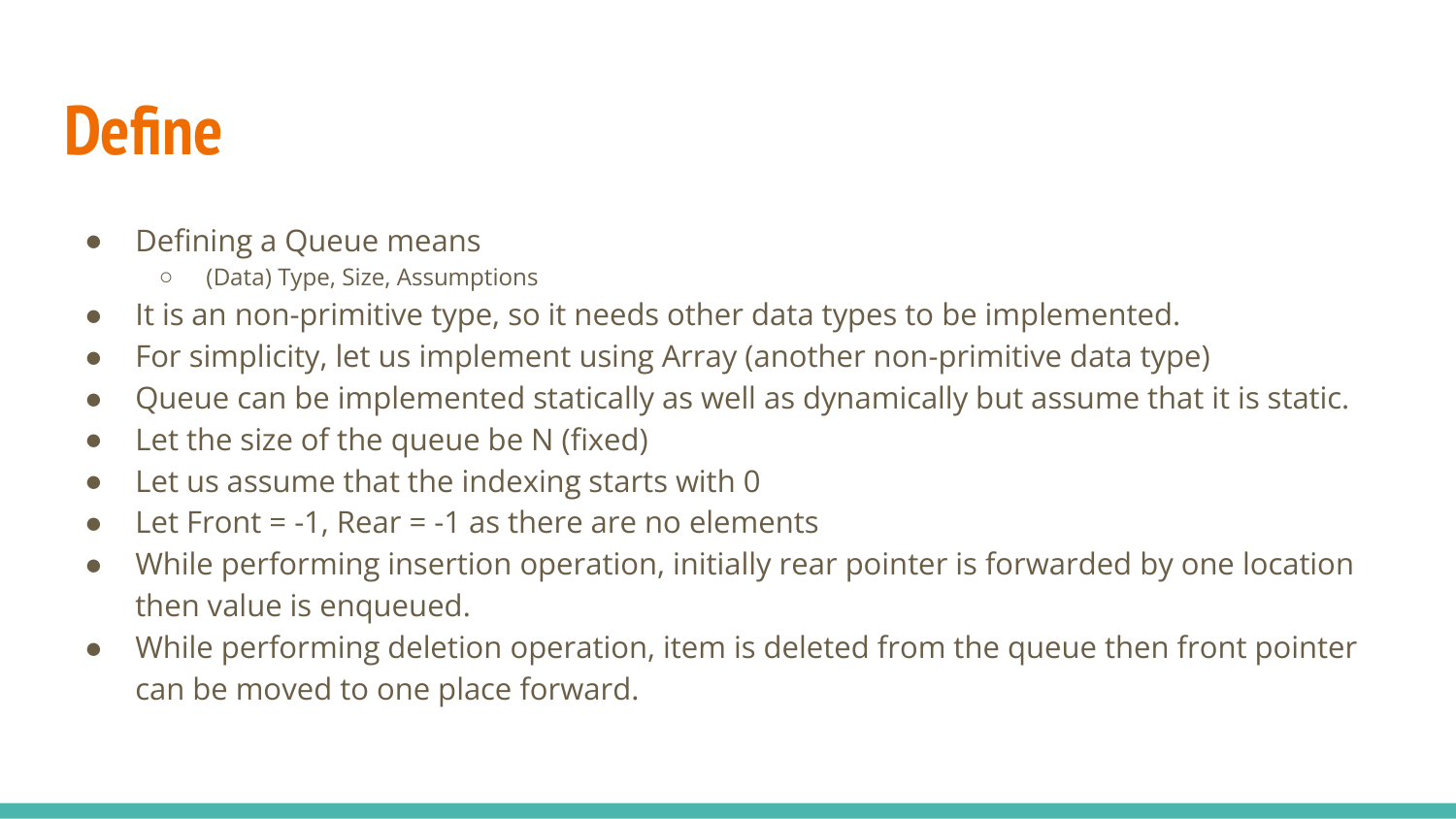

# Define
Defining a Queue means
(Data) Type, Size, Assumptions
It is an non-primitive type, so it needs other data types to be implemented.
For simplicity, let us implement using Array (another non-primitive data type)
Queue can be implemented statically as well as dynamically but assume that it is static.
Let the size of the queue be N (fixed)
Let us assume that the indexing starts with 0
Let Front = -1, Rear = -1 as there are no elements
While performing insertion operation, initially rear pointer is forwarded by one location then value is enqueued.
While performing deletion operation, item is deleted from the queue then front pointer can be moved to one place forward.